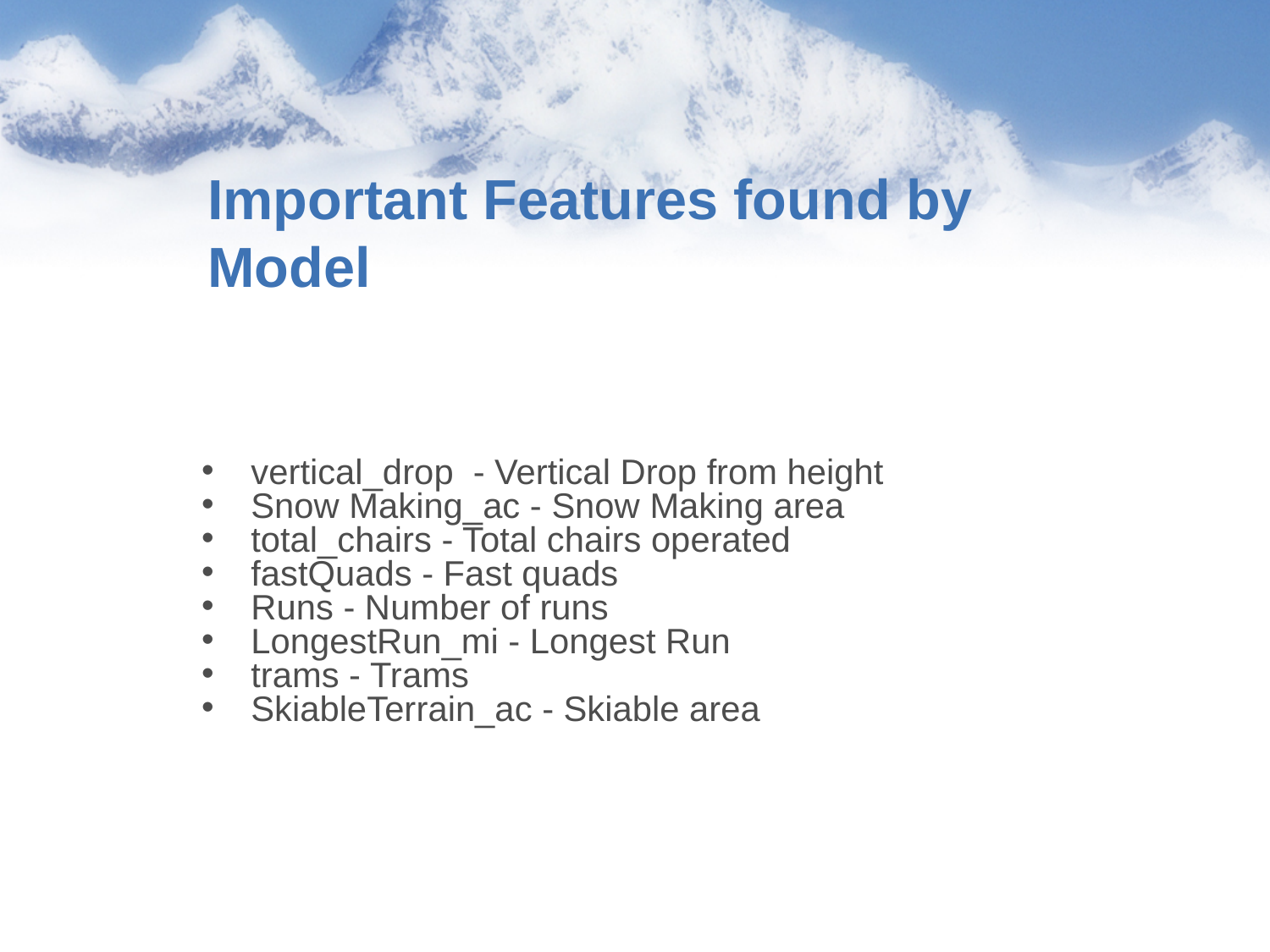

# Important Features found by Model

vertical_drop  - Vertical Drop from height
Snow Making_ac - Snow Making area
total_chairs - Total chairs operated
fastQuads - Fast quads
Runs - Number of runs
LongestRun_mi - Longest Run
trams - Trams
SkiableTerrain_ac - Skiable area